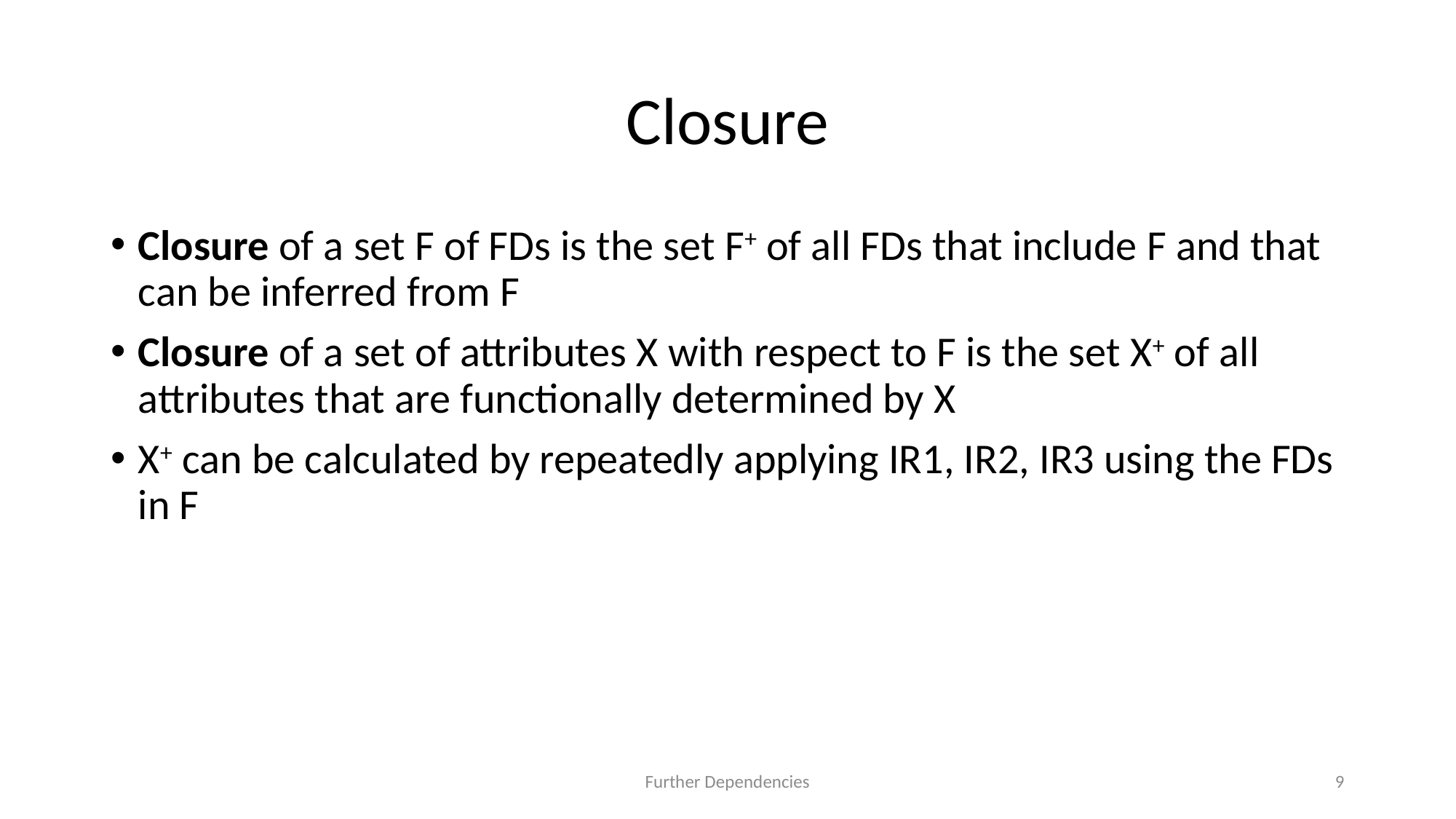

# Closure
Closure of a set F of FDs is the set F+ of all FDs that include F and that can be inferred from F
Closure of a set of attributes X with respect to F is the set X+ of all attributes that are functionally determined by X
X+ can be calculated by repeatedly applying IR1, IR2, IR3 using the FDs in F

Further Dependencies
9